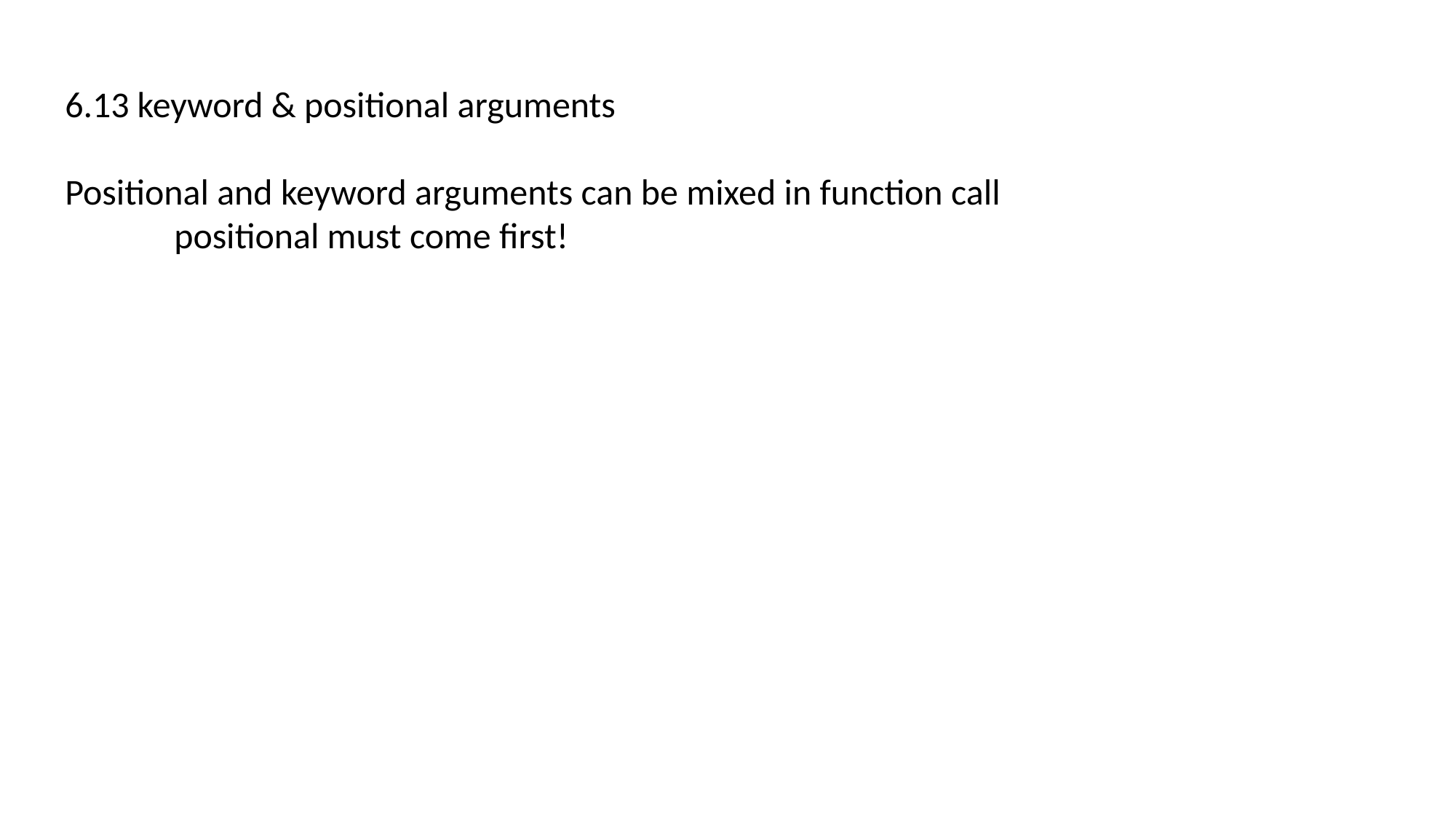

6.13 keyword & positional arguments

Positional and keyword arguments can be mixed in function call
	positional must come first!